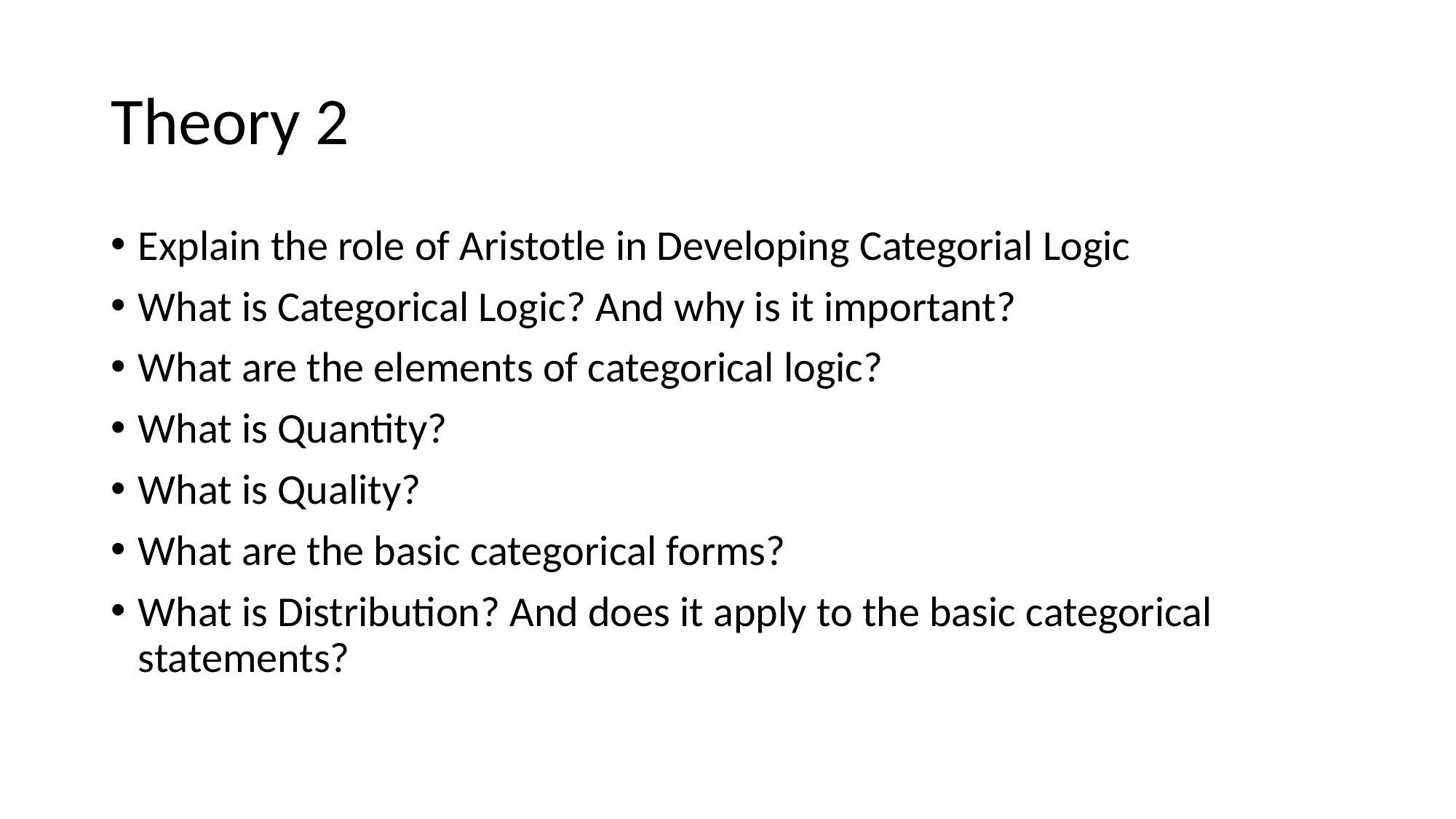

# Theory 2
Explain the role of Aristotle in Developing Categorial Logic
What is Categorical Logic? And why is it important?
What are the elements of categorical logic?
What is Quantity?
What is Quality?
What are the basic categorical forms?
What is Distribution? And does it apply to the basic categorical statements?